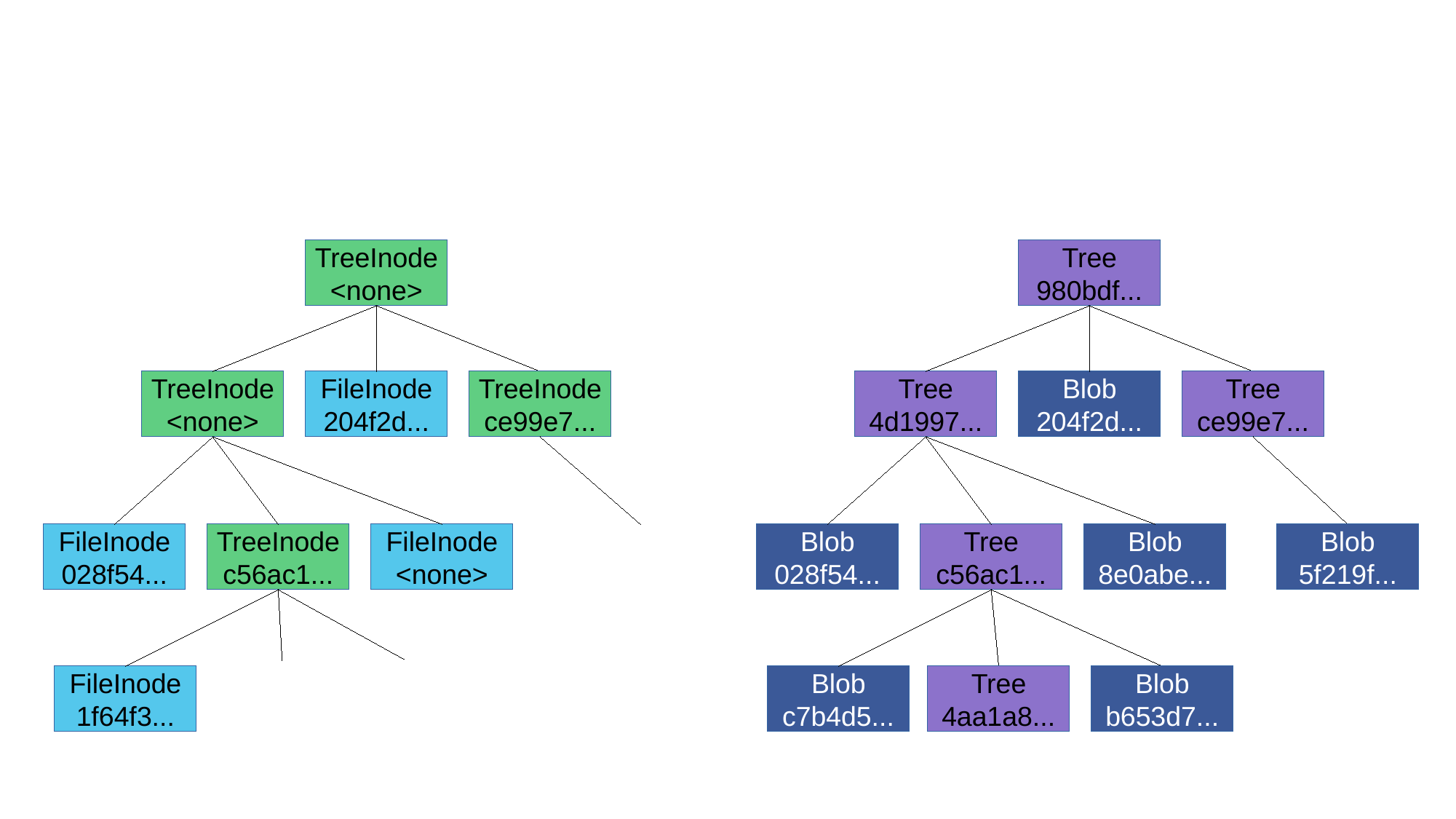

TreeInode
<none>
Tree
980bdf...
TreeInode
<none>
FileInode
204f2d...
TreeInode
ce99e7...
Tree
4d1997...
Blob
204f2d...
Tree
ce99e7...
FileInode
028f54...
TreeInode
c56ac1...
FileInode
<none>
Blob
028f54...
Tree
c56ac1...
Blob
8e0abe...
Blob
5f219f...
FileInode
1f64f3...
Blob
c7b4d5...
Tree
4aa1a8...
Blob
b653d7...